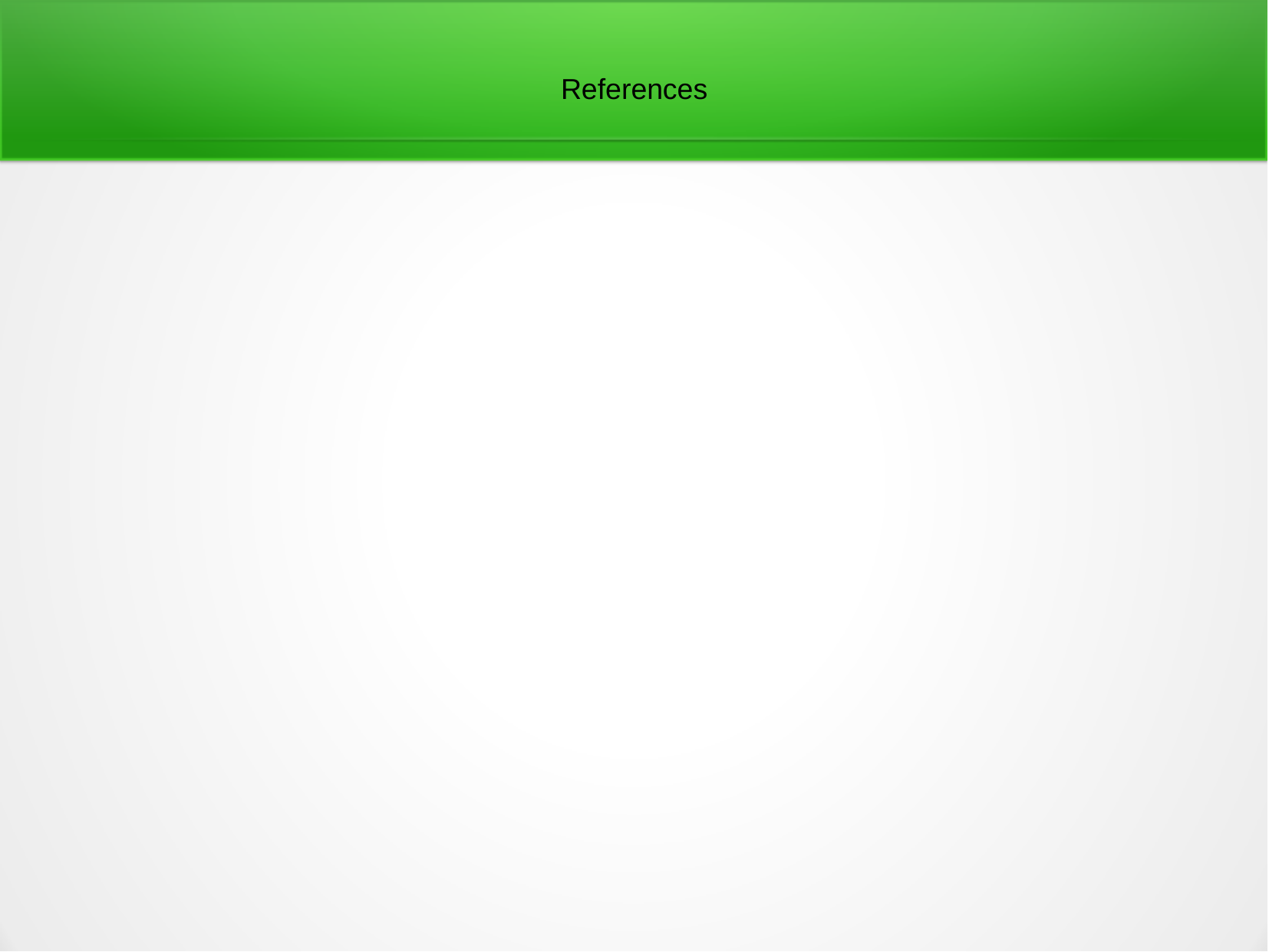

References

[1] ImageCLEF Plant Data Set, http://imageclef.org/2012/plant
[2] tayyab's Image Segmentation Method, http://www.docstoc.com/docs/43883774/MATLAB-SOURCE-CODE-FOR-IMAGE-SEGMENTATION